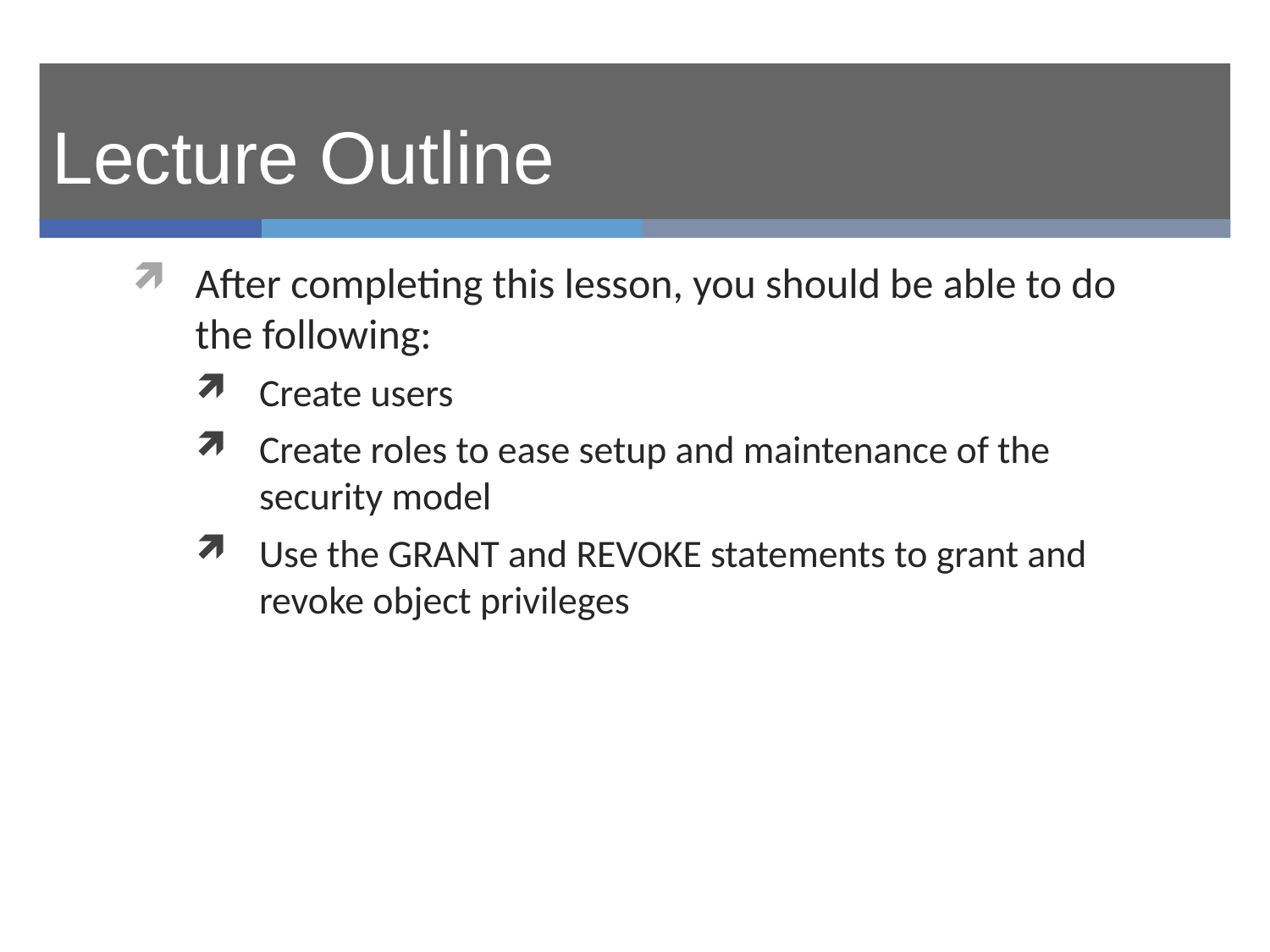

# Lecture Outline
After completing this lesson, you should be able to do the following:
Create users
Create roles to ease setup and maintenance of the security model
Use the GRANT and REVOKE statements to grant and revoke object privileges